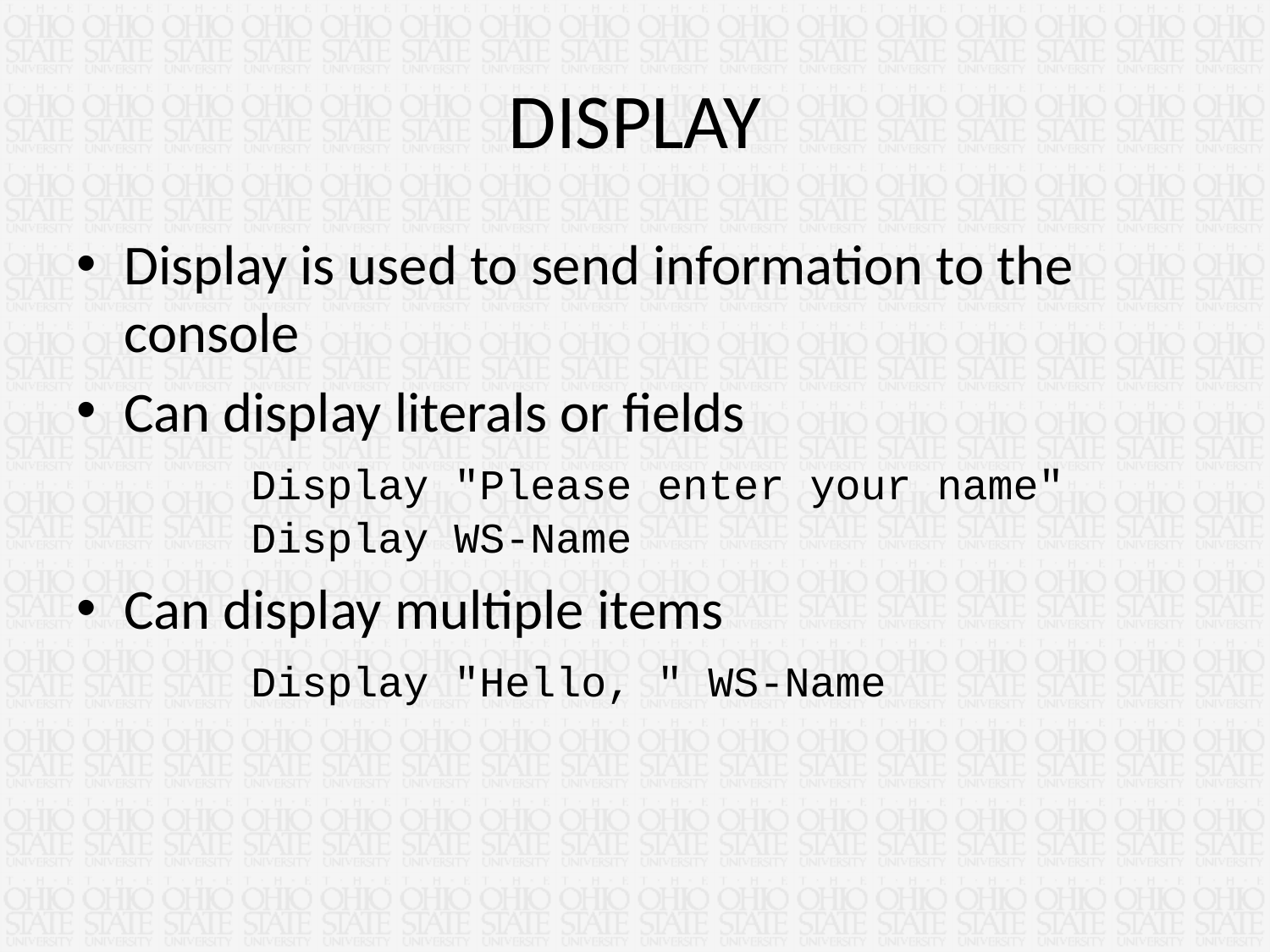

# DISPLAY
Display is used to send information to the console
Can display literals or fields
   	Display "Please enter your name"
     	Display WS-Name
Can display multiple items
 	Display "Hello, " WS-Name